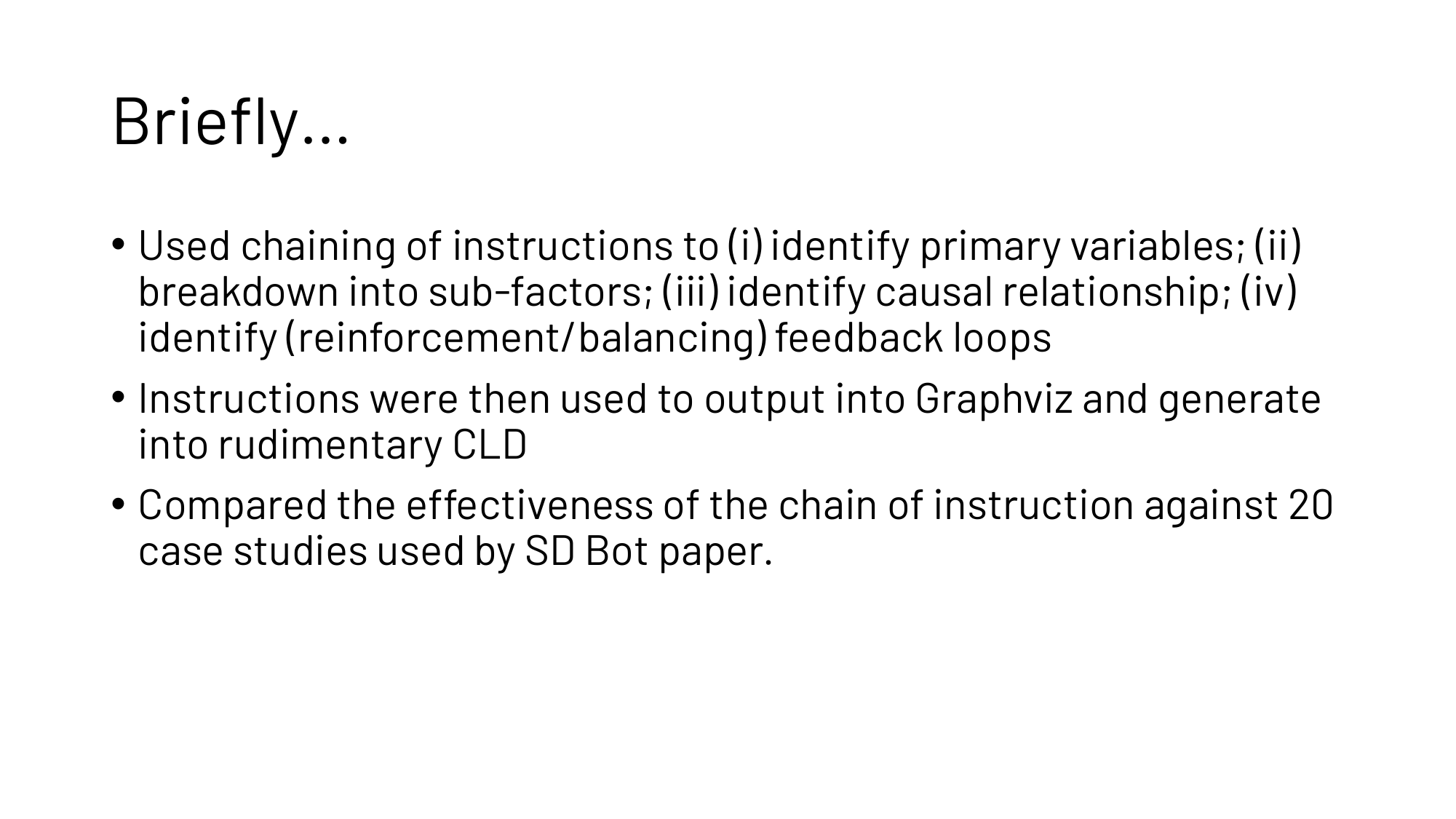

# Briefly…
Used chaining of instructions to (i) identify primary variables; (ii) breakdown into sub-factors; (iii) identify causal relationship; (iv) identify (reinforcement/balancing) feedback loops
Instructions were then used to output into Graphviz and generate into rudimentary CLD
Compared the effectiveness of the chain of instruction against 20 case studies used by SD Bot paper.